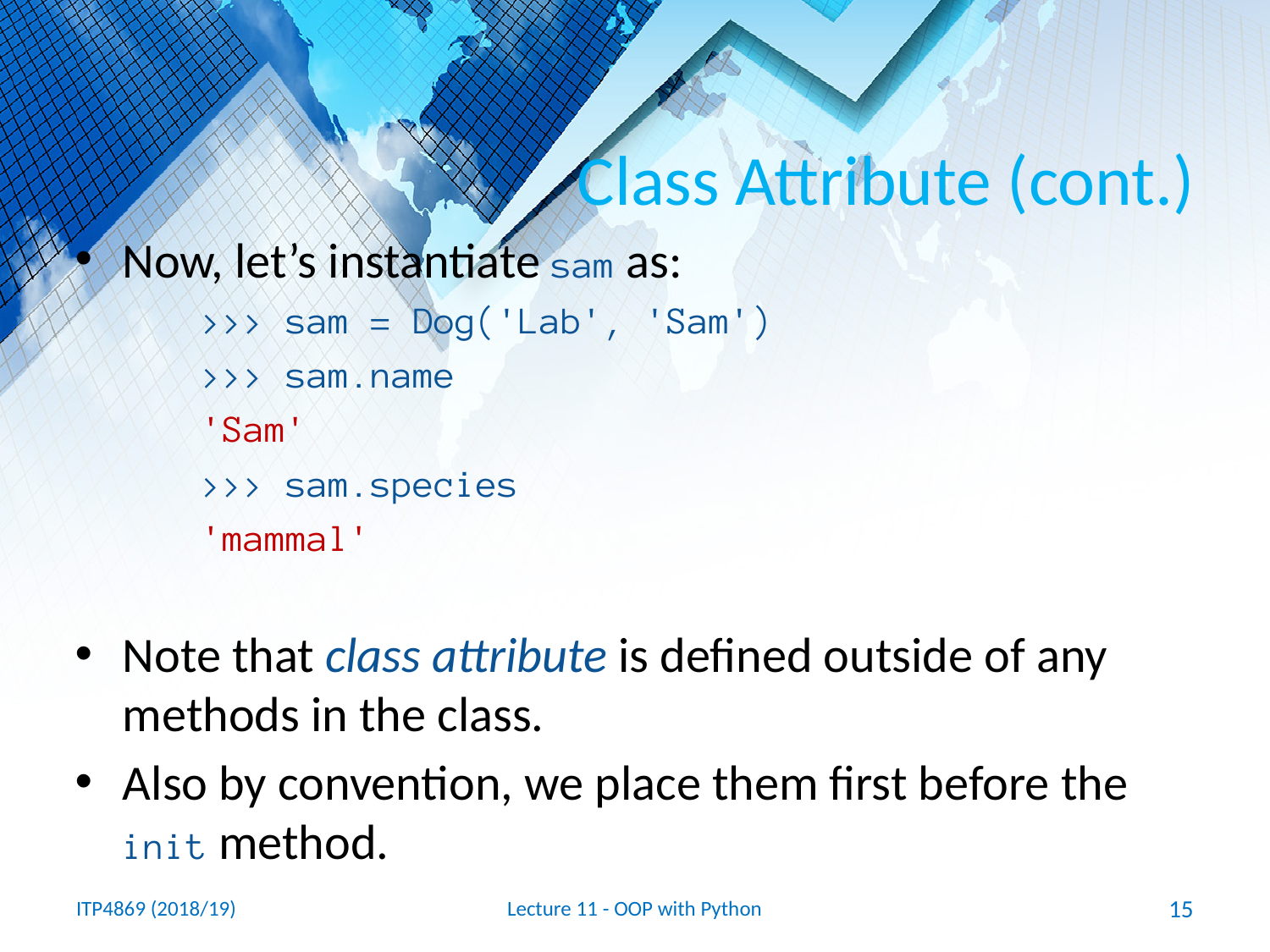

# Class Attribute (cont.)
Now, let’s instantiate sam as:
>>> sam = Dog('Lab', 'Sam')
>>> sam.name
'Sam'
>>> sam.species
'mammal'

Note that class attribute is defined outside of any methods in the class.
Also by convention, we place them first before the init method.
ITP4869 (2018/19)
Lecture 11 - OOP with Python
15